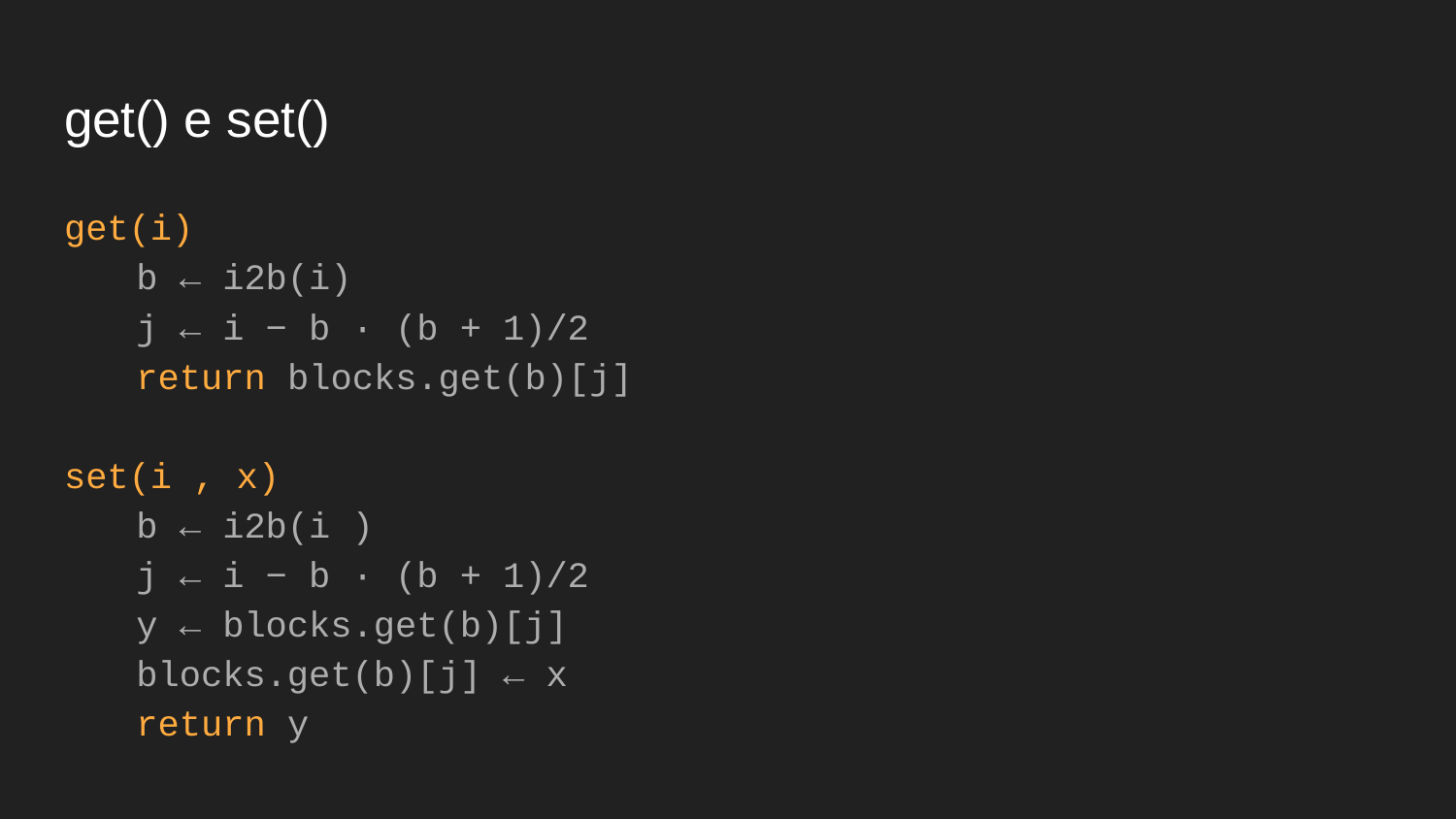

# get() e set()
get(i)
b ← i2b(i)
j ← i − b · (b + 1)/2
return blocks.get(b)[j]

set(i , x)
b ← i2b(i )
j ← i − b · (b + 1)/2
y ← blocks.get(b)[j]
blocks.get(b)[j] ← x
return y